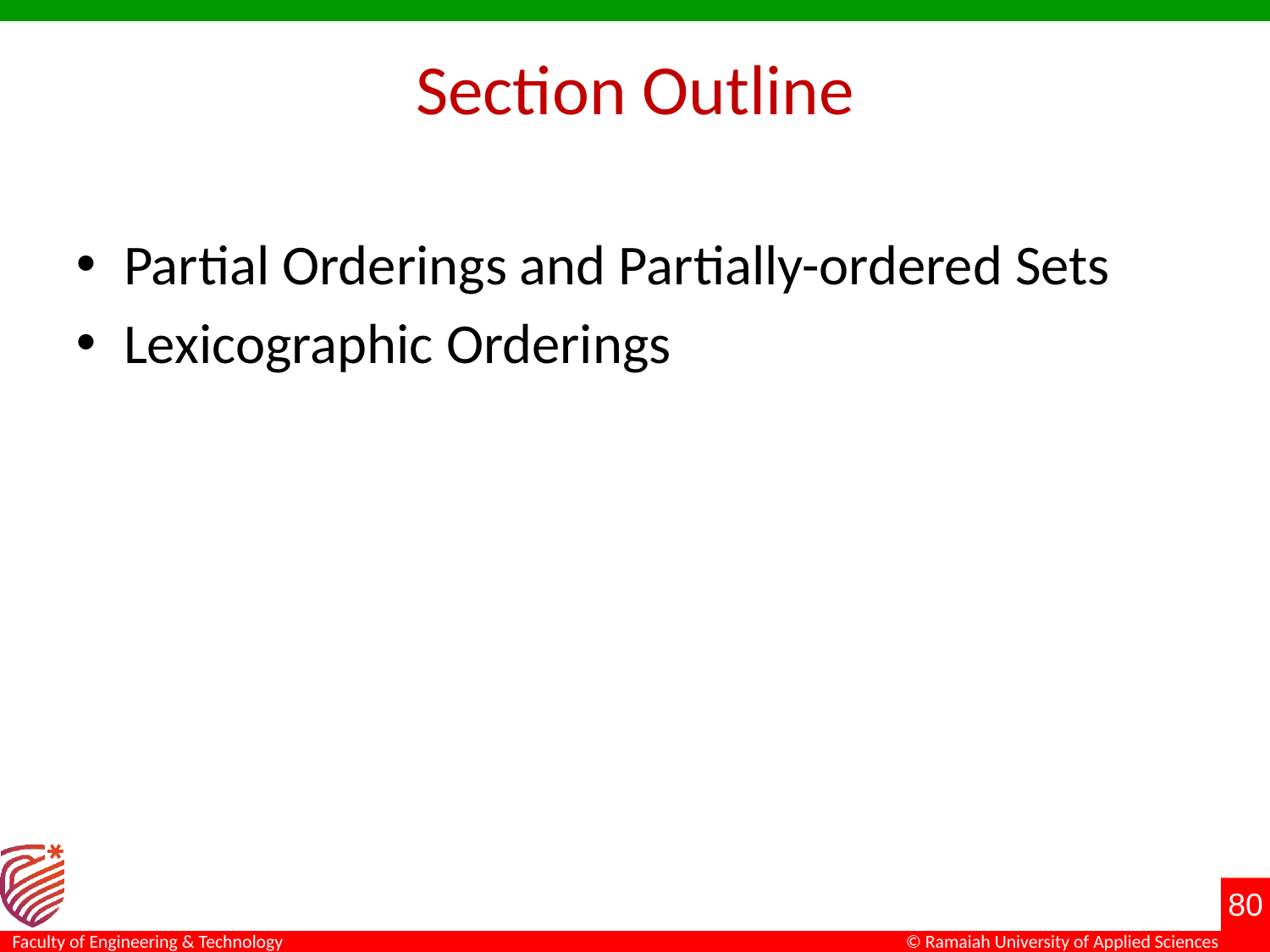

# Section Outline
Partial Orderings and Partially-ordered Sets
Lexicographic Orderings